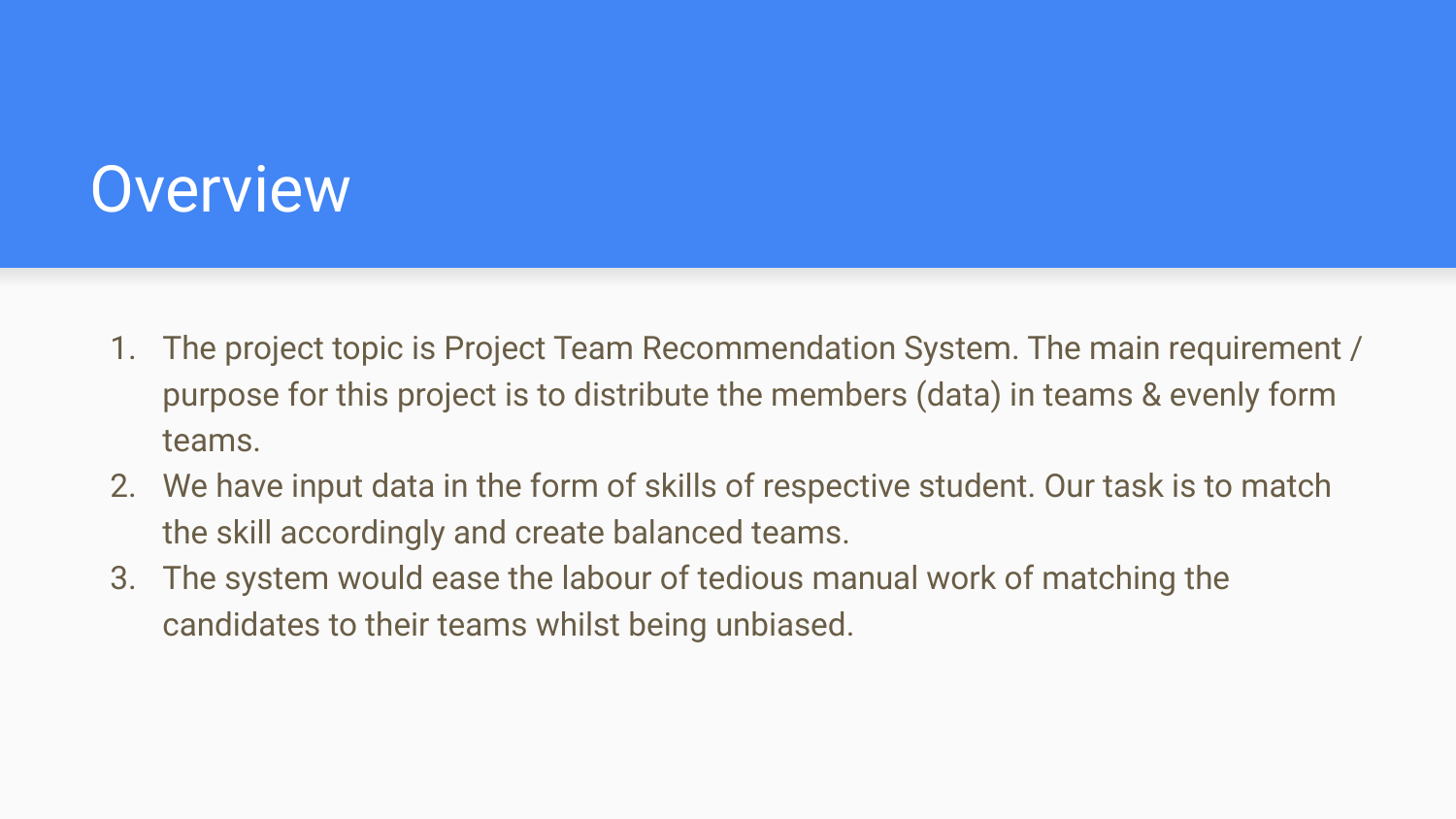

# Overview
The project topic is Project Team Recommendation System. The main requirement / purpose for this project is to distribute the members (data) in teams & evenly form teams.
We have input data in the form of skills of respective student. Our task is to match the skill accordingly and create balanced teams.
The system would ease the labour of tedious manual work of matching the candidates to their teams whilst being unbiased.